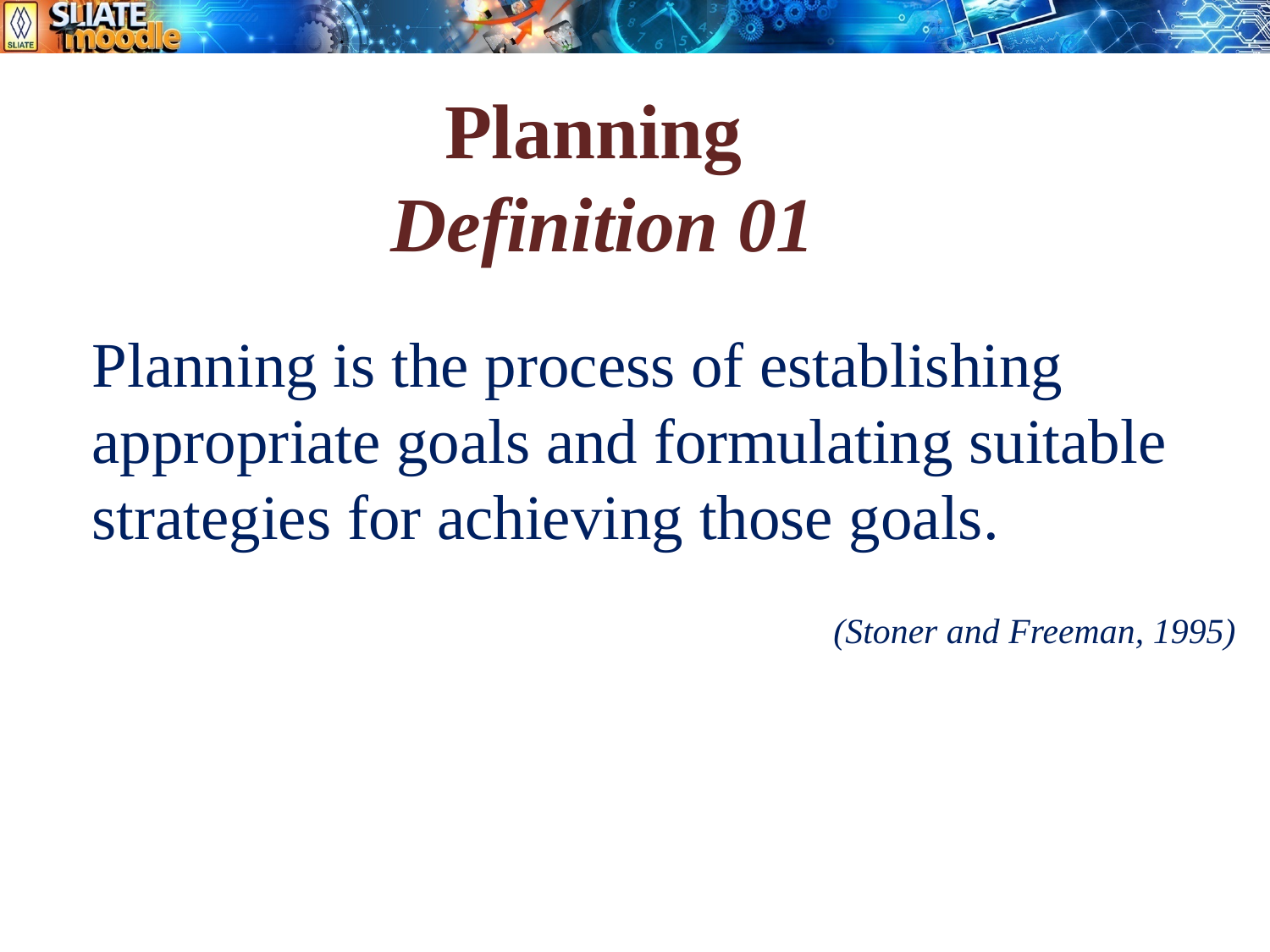

# Planning Definition 01
	Planning is the process of establishing appropriate goals and formulating suitable strategies for achieving those goals.

 (Stoner and Freeman, 1995)